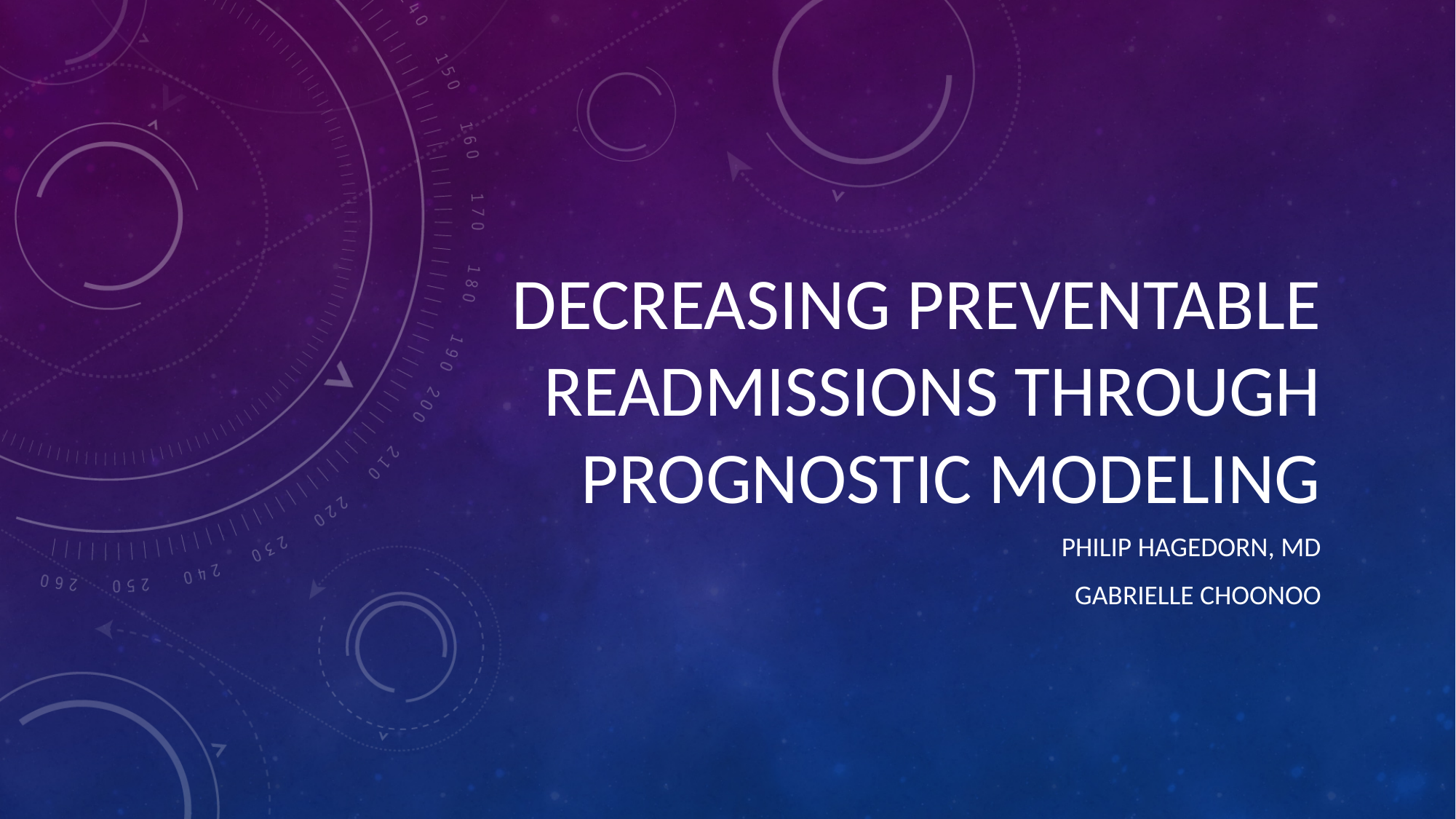

# Decreasing Preventable Readmissions Through Prognostic modeling
Philip Hagedorn, MD
Gabrielle Choonoo